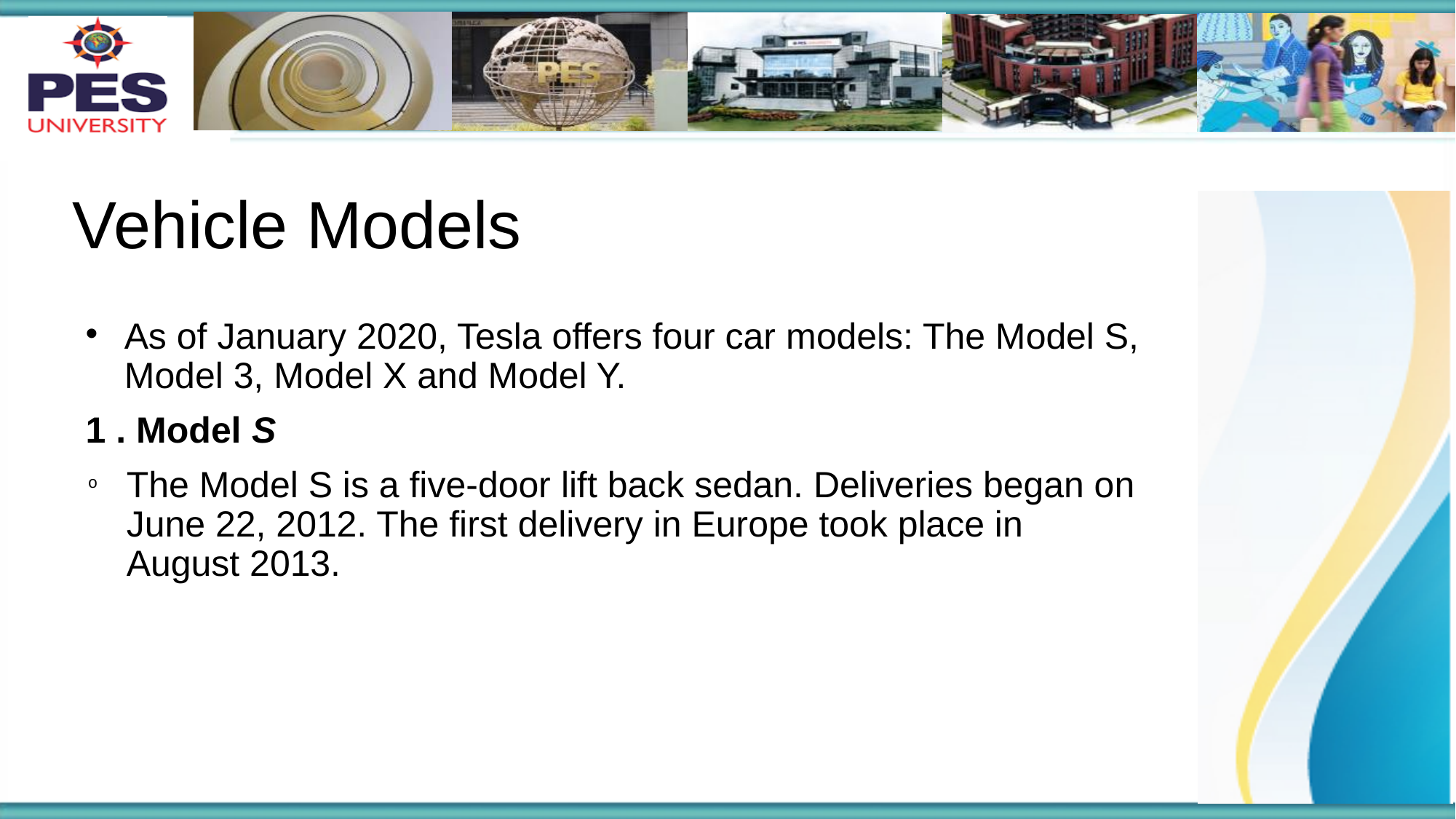

# Vehicle Models
As of January 2020, Tesla offers four car models: The Model S, Model 3, Model X and Model Y.
1 . Model S
The Model S is a five-door lift back sedan. Deliveries began on June 22, 2012. The first delivery in Europe took place in August 2013.